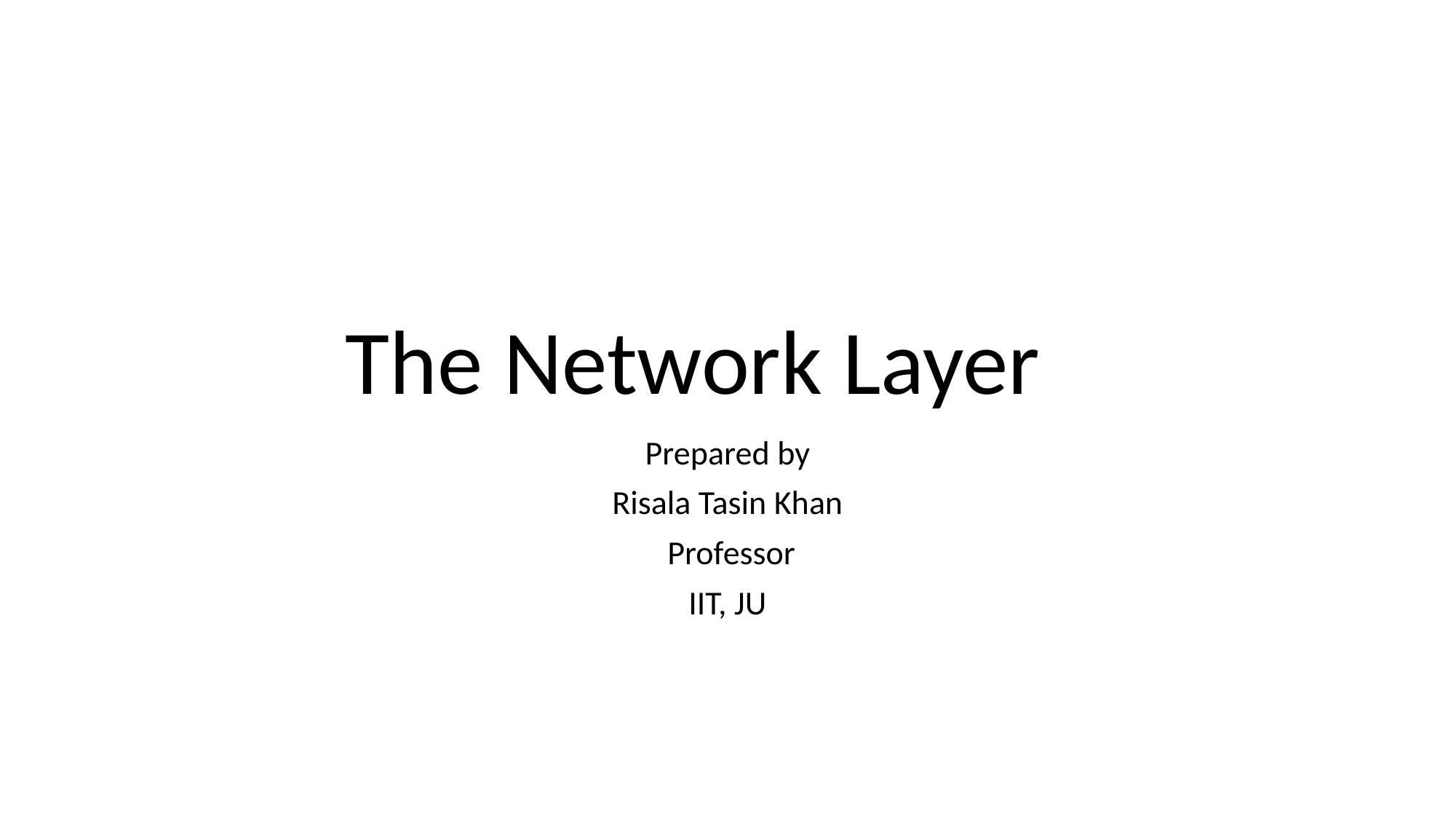

# The Network Layer
Prepared by
Risala Tasin Khan
 Professor
IIT, JU